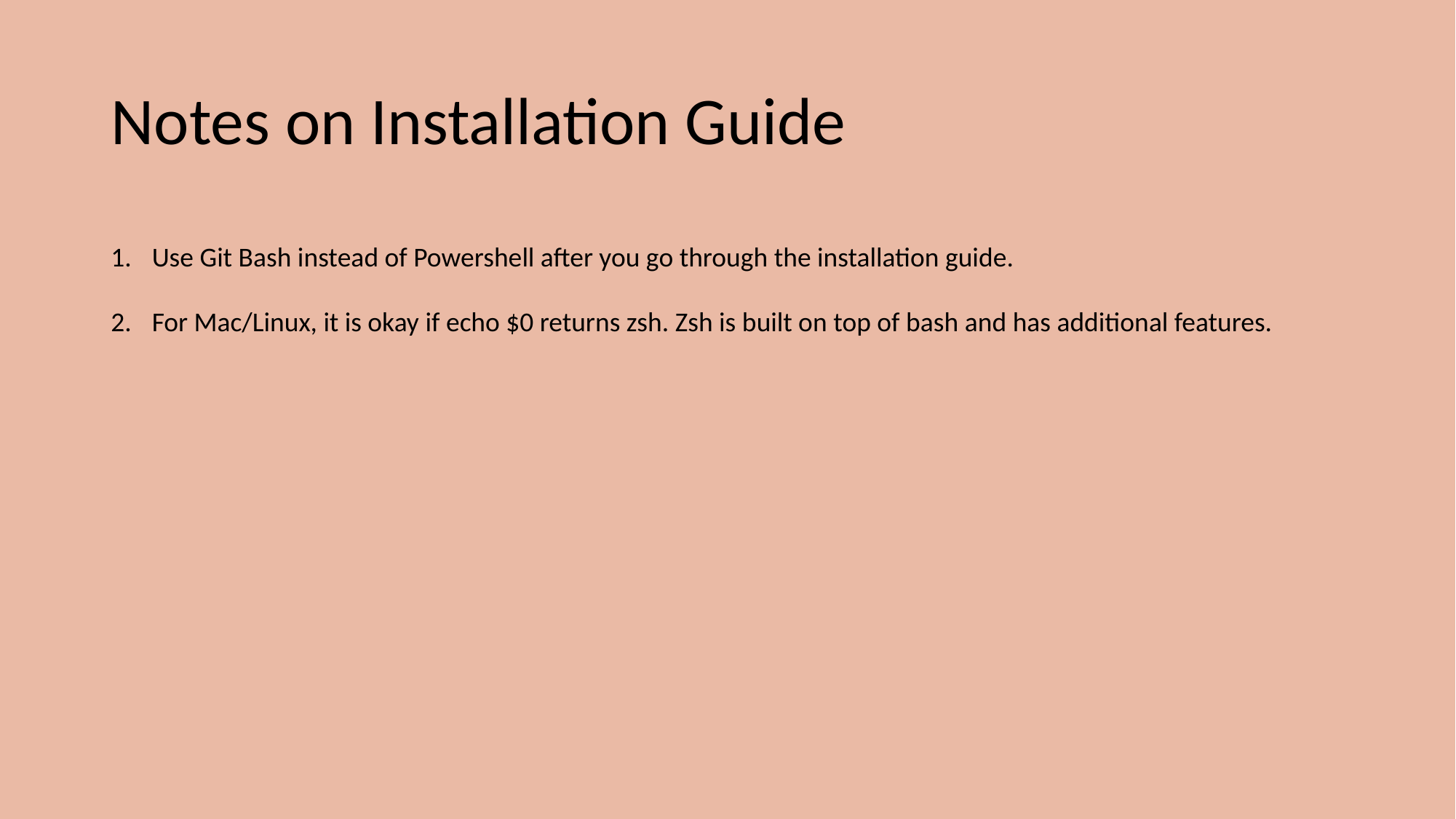

# Notes on Installation Guide
Use Git Bash instead of Powershell after you go through the installation guide.
For Mac/Linux, it is okay if echo $0 returns zsh. Zsh is built on top of bash and has additional features.